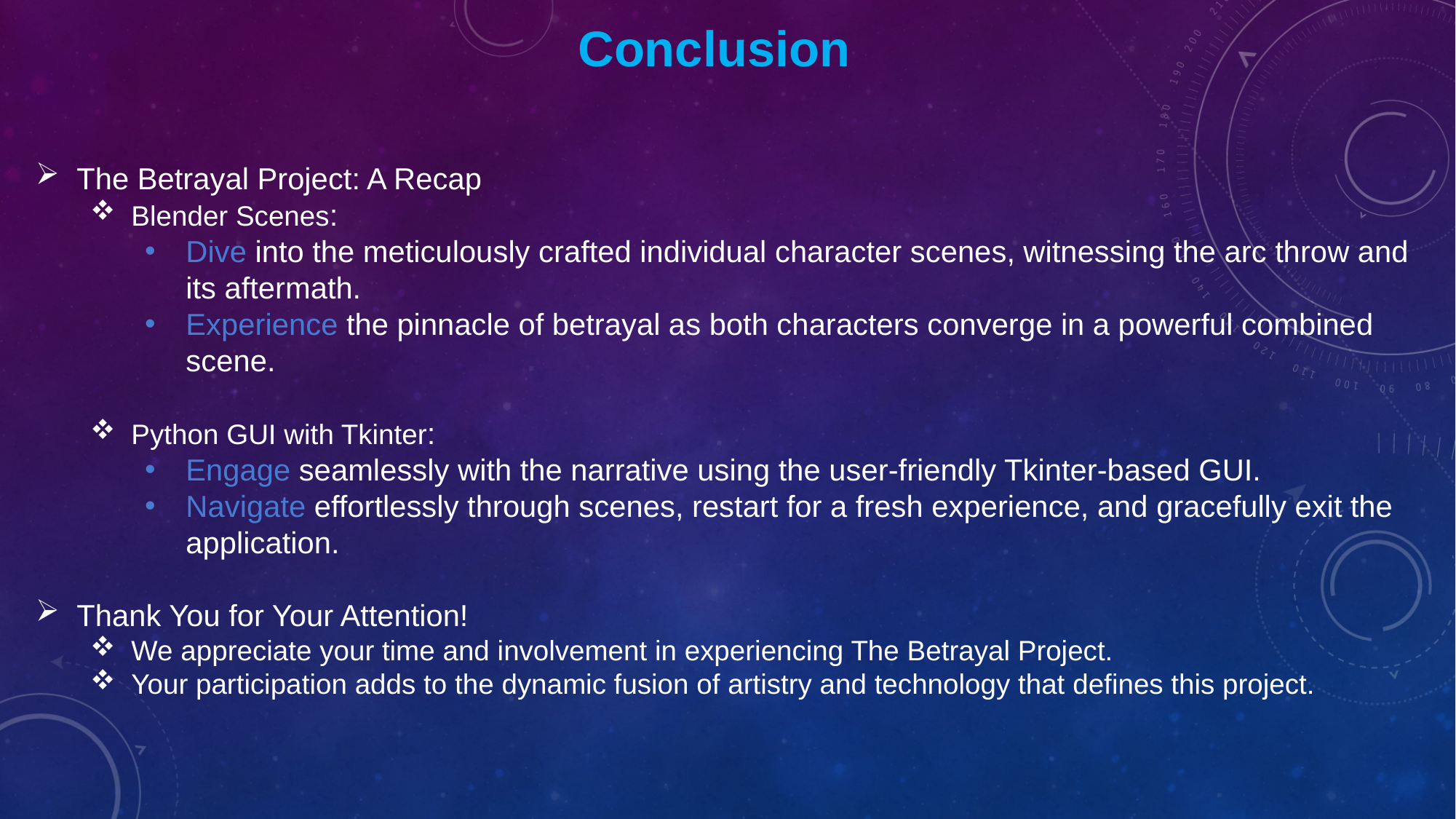

Conclusion
The Betrayal Project: A Recap
Blender Scenes:
Dive into the meticulously crafted individual character scenes, witnessing the arc throw and its aftermath.
Experience the pinnacle of betrayal as both characters converge in a powerful combined scene.

Python GUI with Tkinter:
Engage seamlessly with the narrative using the user-friendly Tkinter-based GUI.
Navigate effortlessly through scenes, restart for a fresh experience, and gracefully exit the application.

Thank You for Your Attention!
We appreciate your time and involvement in experiencing The Betrayal Project.
Your participation adds to the dynamic fusion of artistry and technology that defines this project.